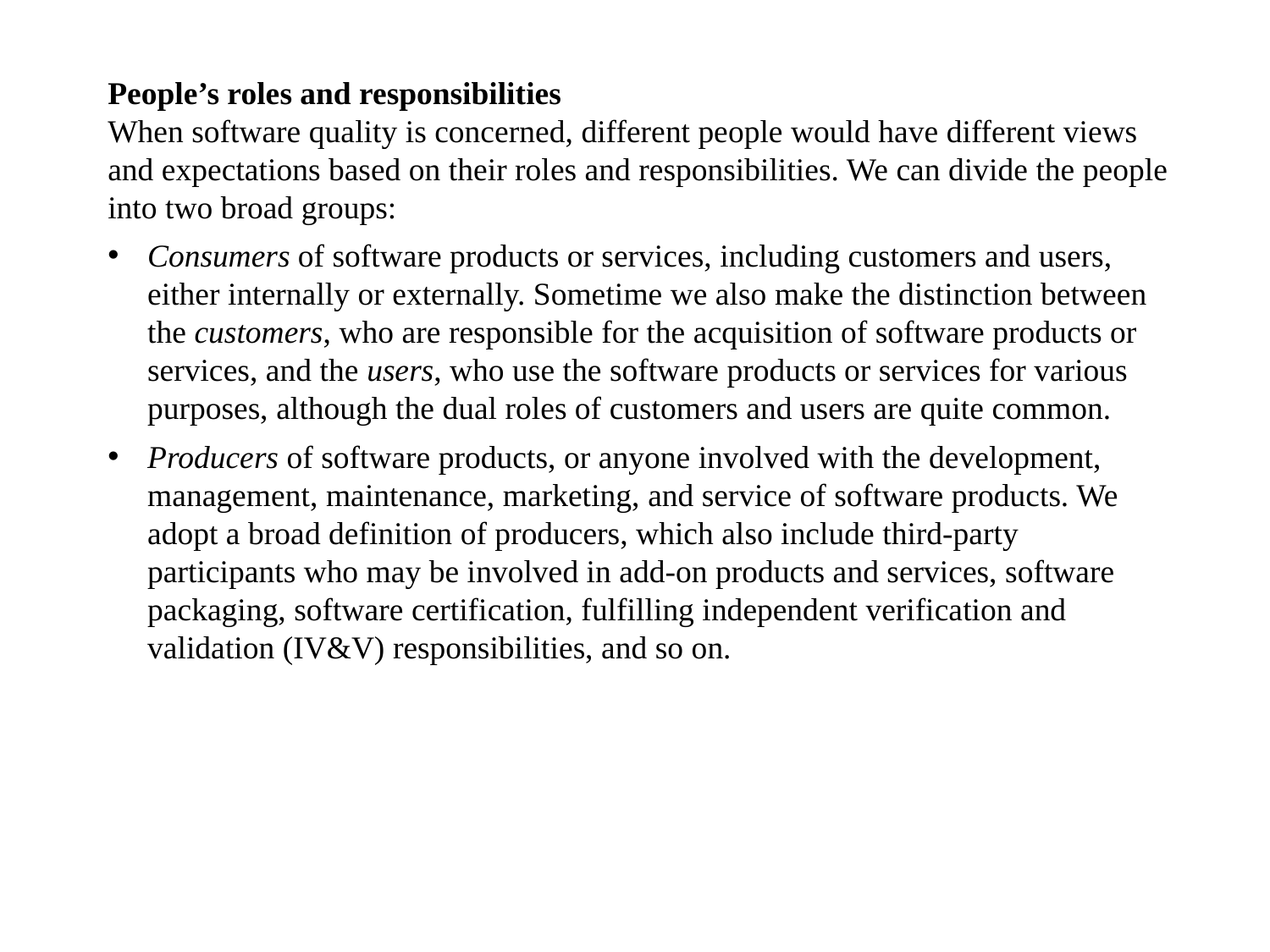

People’s roles and responsibilities
When software quality is concerned, different people would have different views and expectations based on their roles and responsibilities. We can divide the people into two broad groups:
Consumers of software products or services, including customers and users, either internally or externally. Sometime we also make the distinction between the customers, who are responsible for the acquisition of software products or services, and the users, who use the software products or services for various purposes, although the dual roles of customers and users are quite common.
Producers of software products, or anyone involved with the development, management, maintenance, marketing, and service of software products. We adopt a broad definition of producers, which also include third-party participants who may be involved in add-on products and services, software packaging, software certification, fulfilling independent verification and validation (IV&V) responsibilities, and so on.